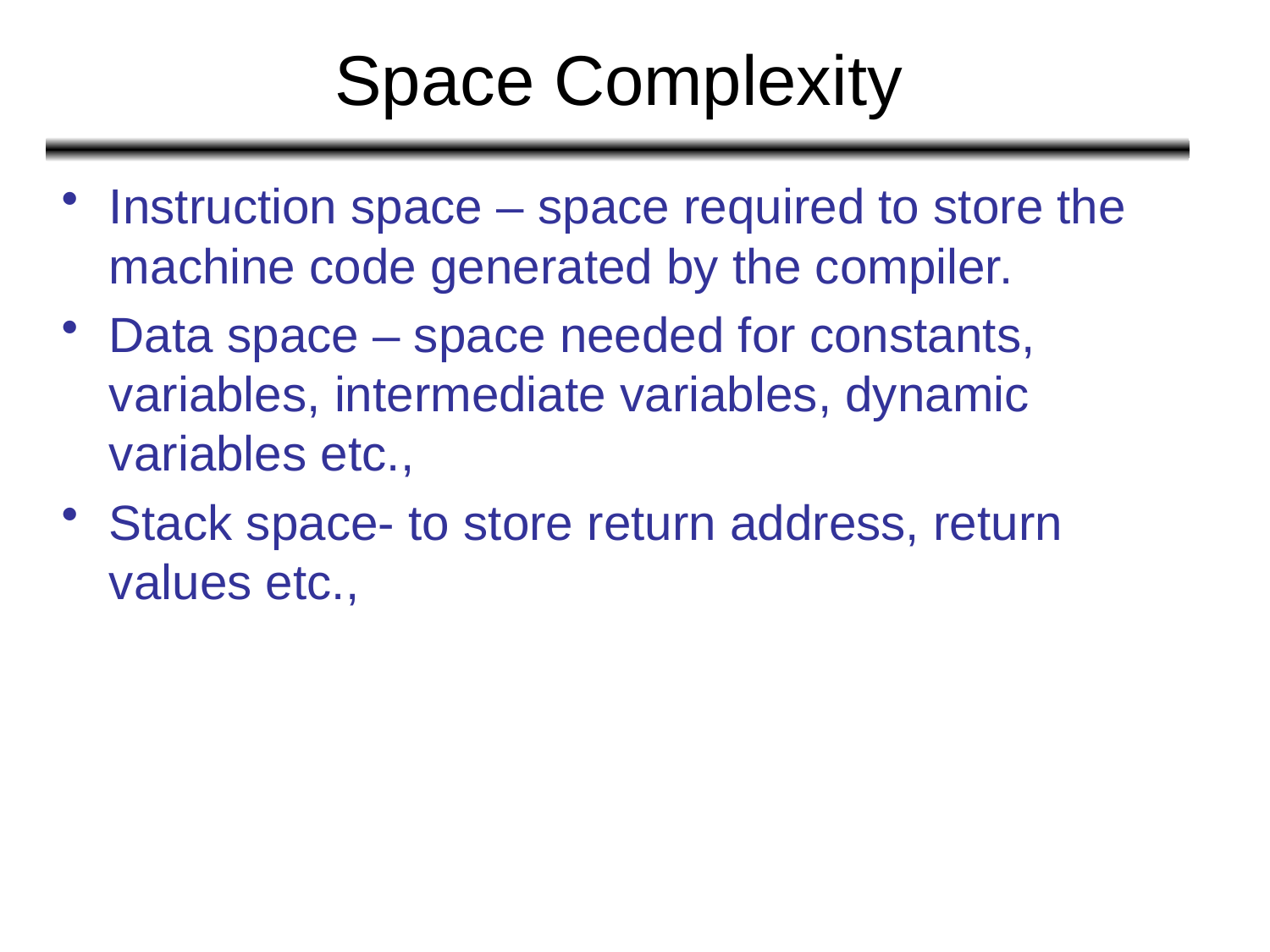

# Space Complexity
Instruction space – space required to store the machine code generated by the compiler.
Data space – space needed for constants, variables, intermediate variables, dynamic variables etc.,
Stack space- to store return address, return values etc.,